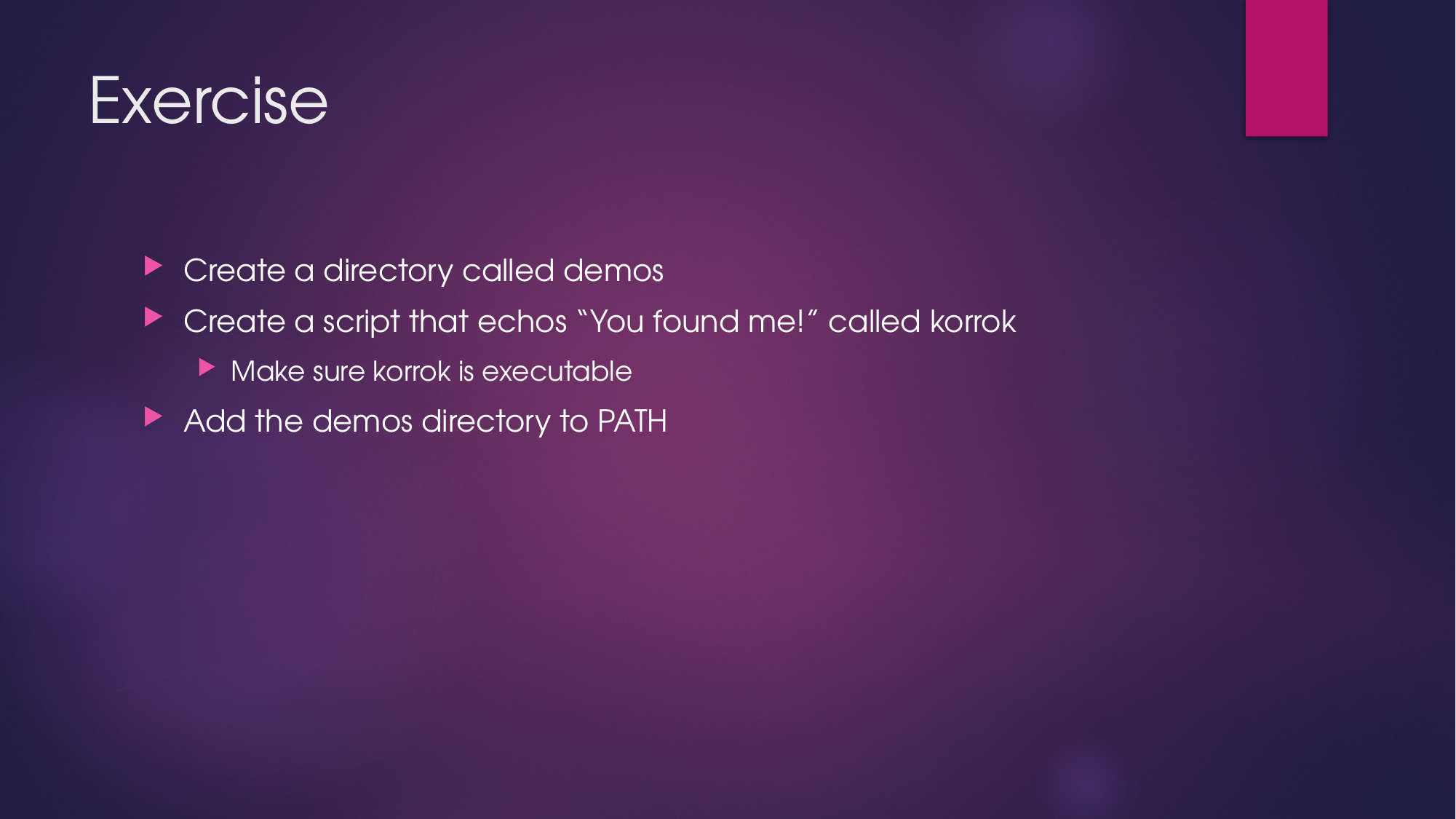

# Exercise
Create a directory called demos
Create a script that echos “You found me!” called korrok
Make sure korrok is executable
Add the demos directory to PATH